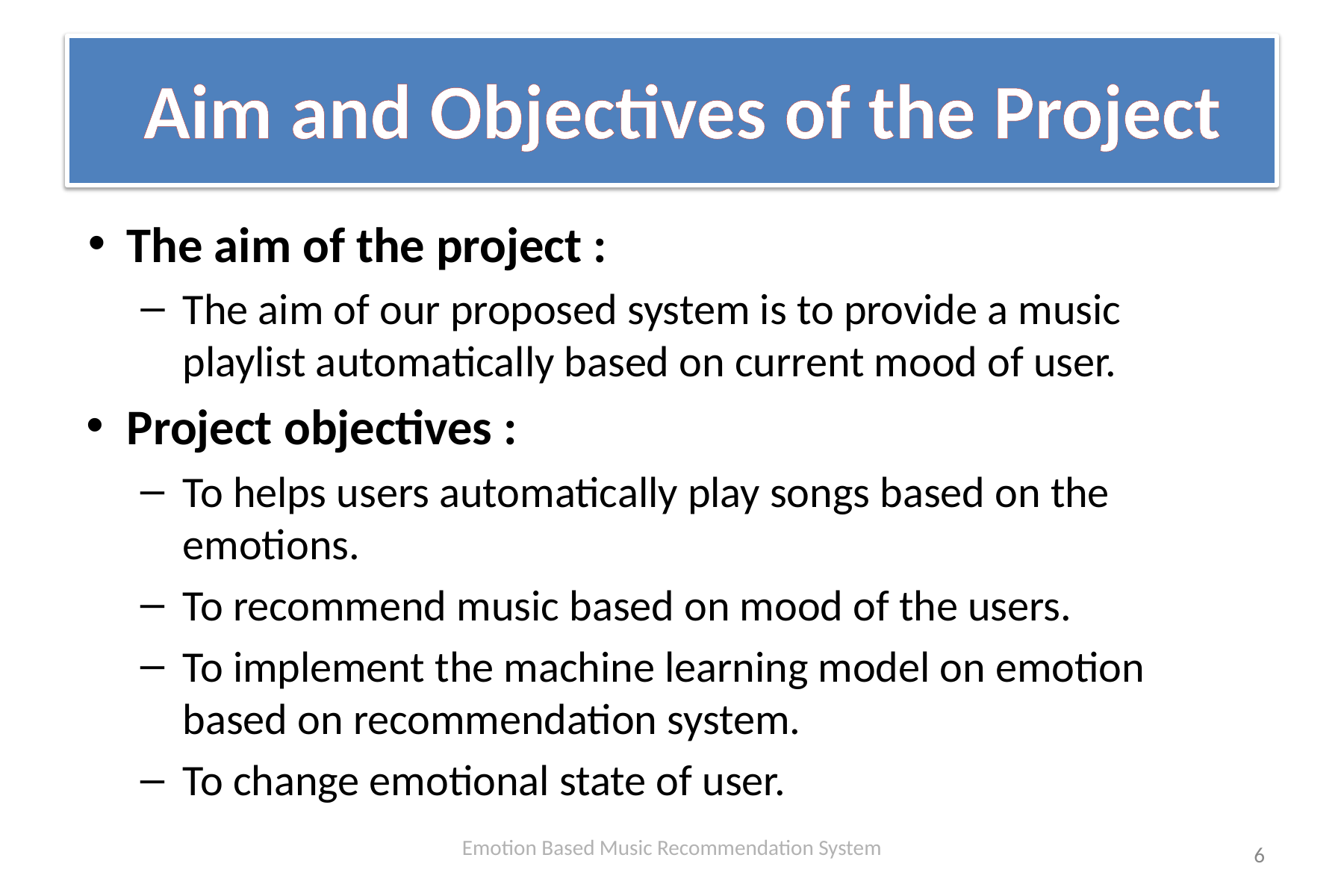

# Aim and Objectives of the Project
The aim of the project :
The aim of our proposed system is to provide a music playlist automatically based on current mood of user.
Project objectives :
To helps users automatically play songs based on the emotions.
To recommend music based on mood of the users.
To implement the machine learning model on emotion based on recommendation system.
To change emotional state of user.

Emotion Based Music Recommendation System
6